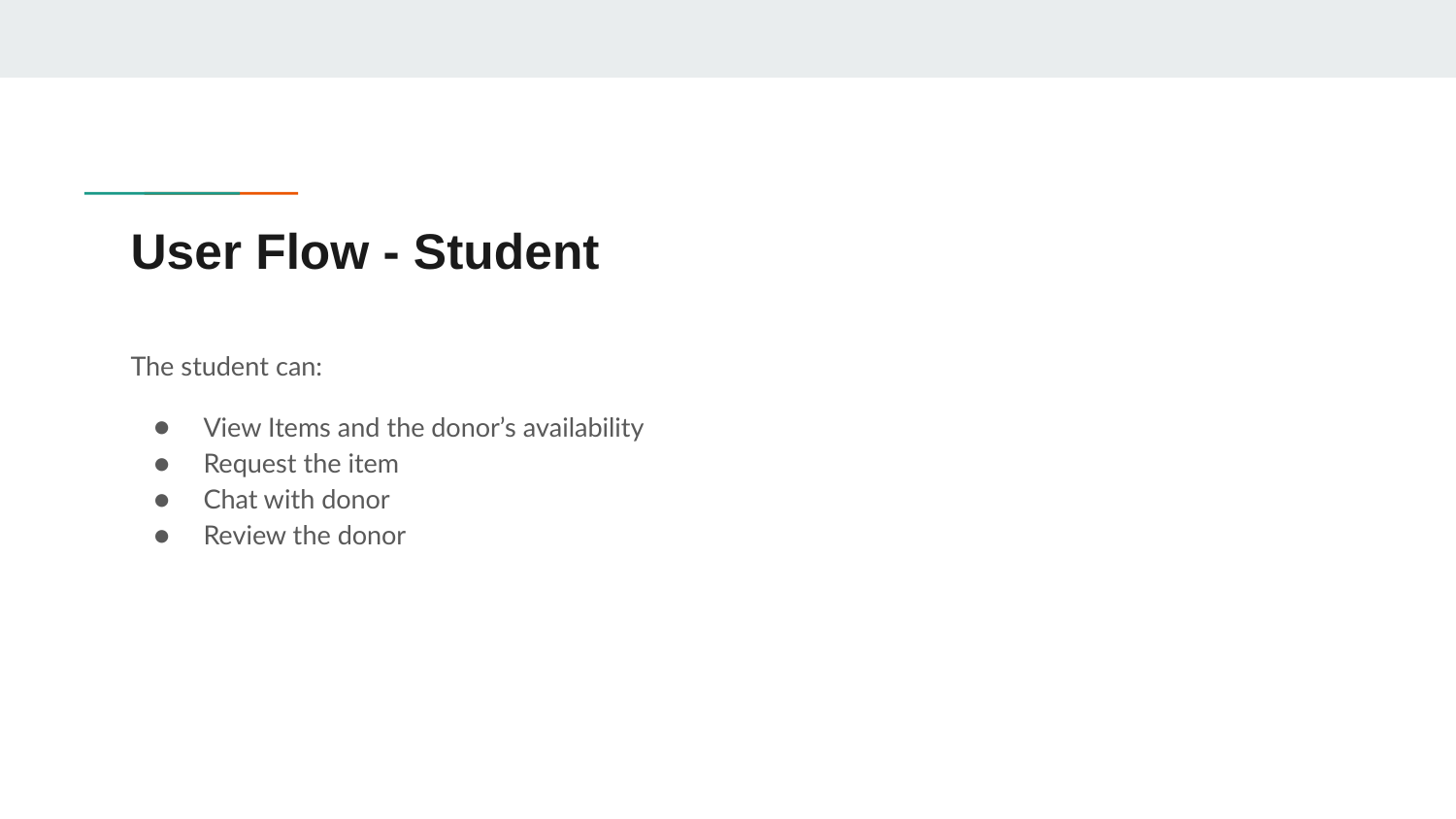

# User Flow - Student
The student can:
View Items and the donor’s availability
Request the item
Chat with donor
Review the donor